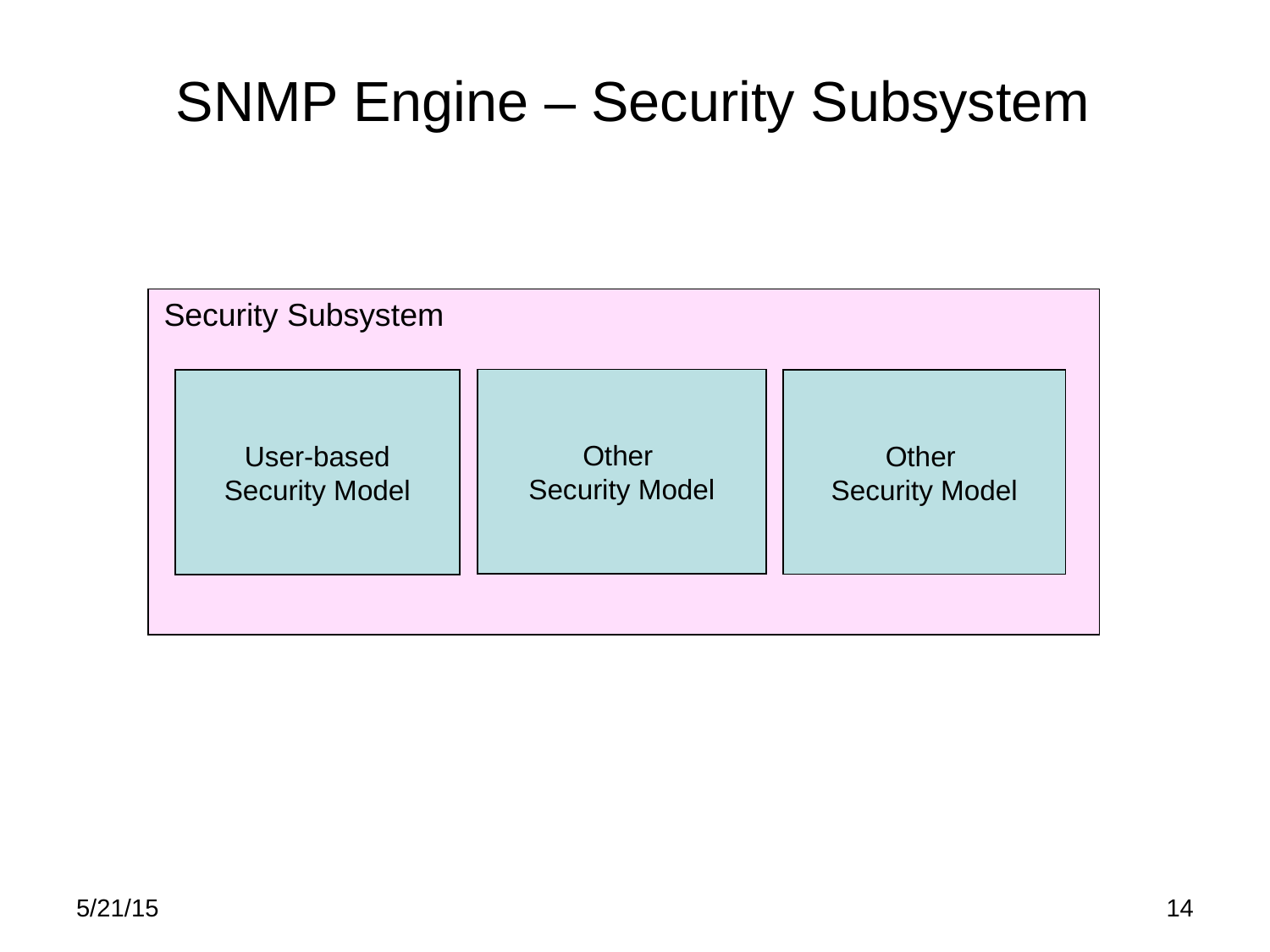

# SNMP Engine – Security Subsystem

Security Subsystem

Other
Security Model

Other
Security Model

User-based
Security Model
5/21/15
14